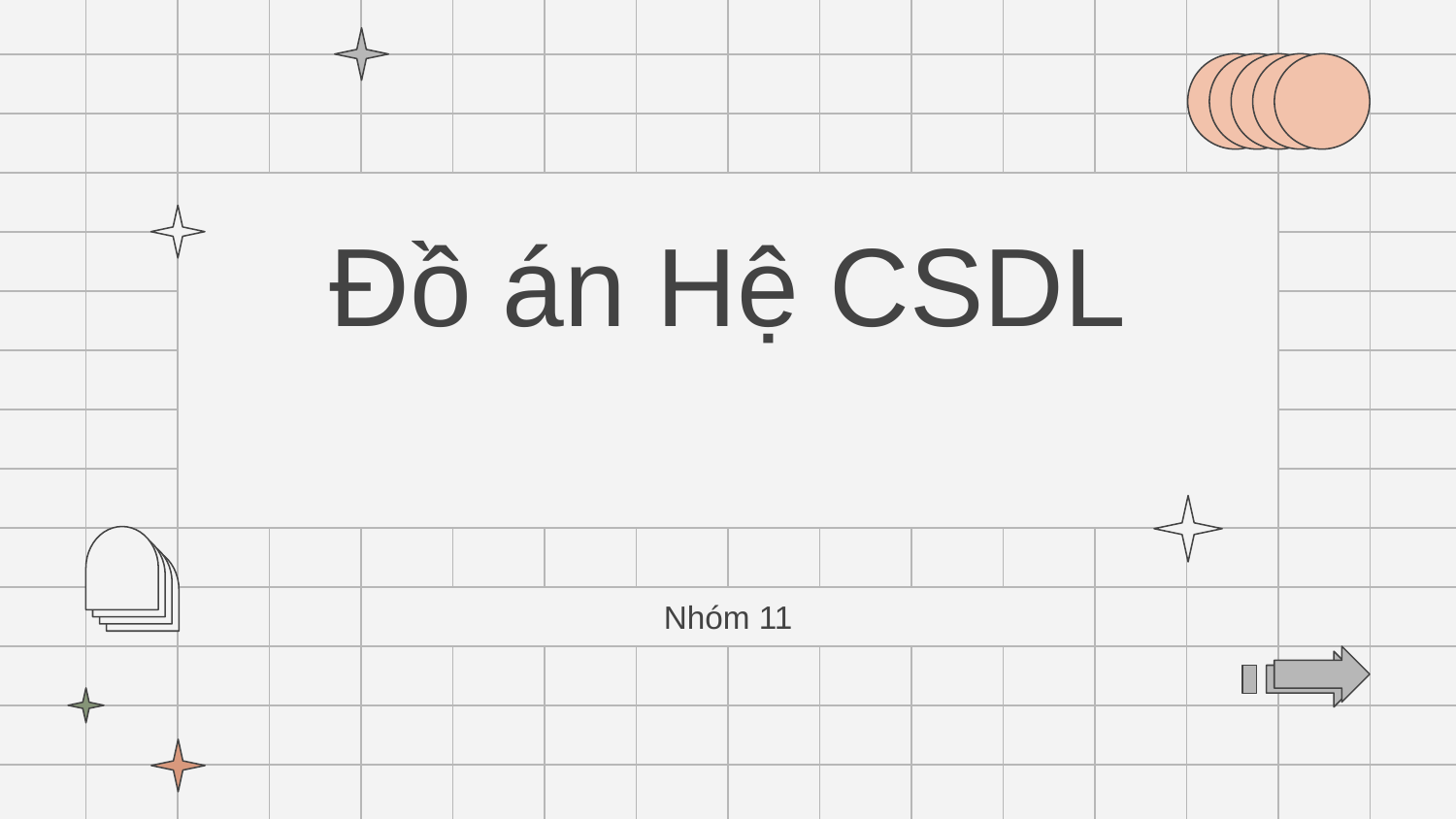

# Đồ án Hệ CSDL

Quản lý bán vé rạp chiếu phim

Nhóm 11